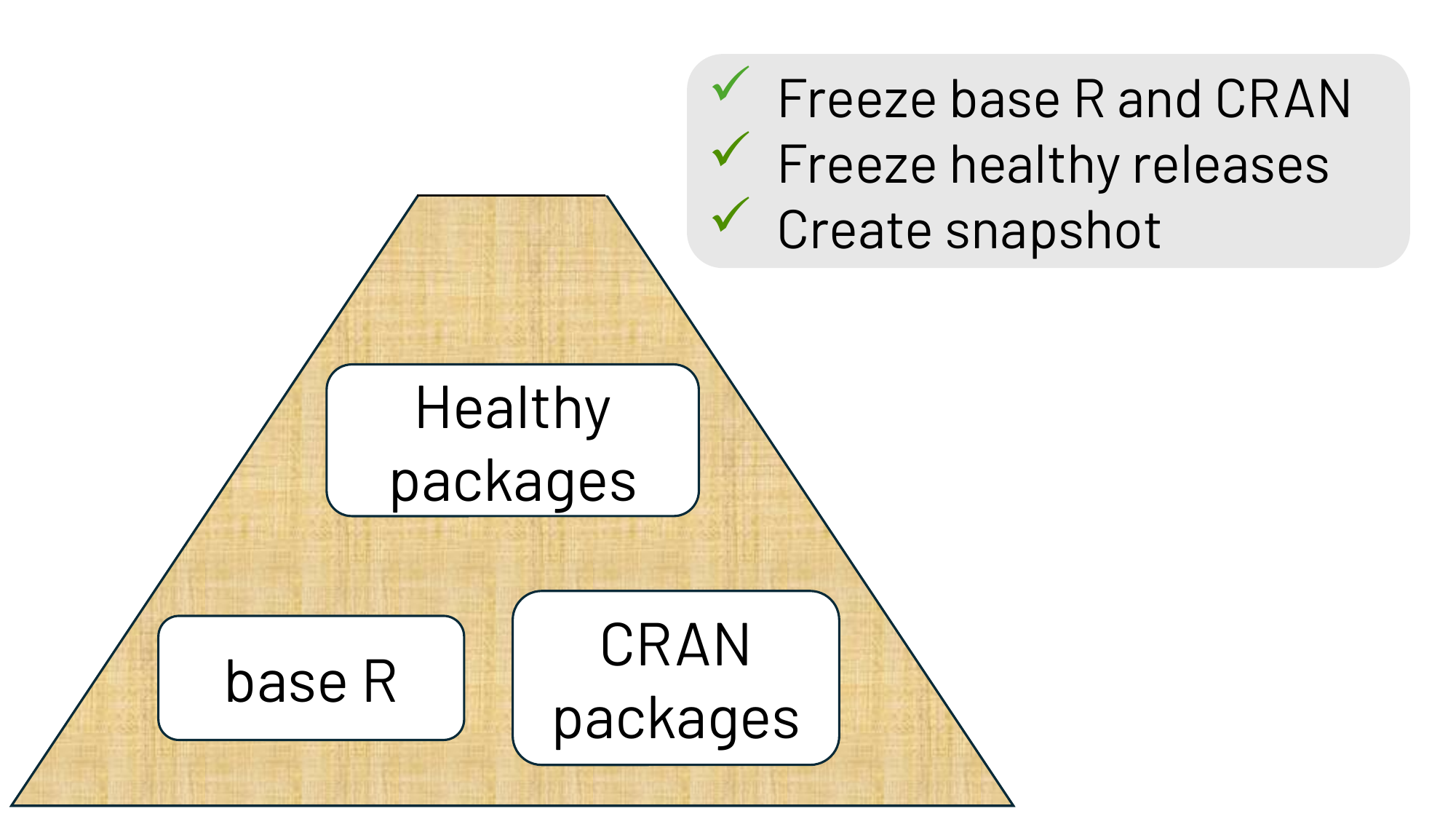

Freeze base R and CRAN
Freeze healthy releases
Create snapshot
Healthy packages
CRAN packages
base R